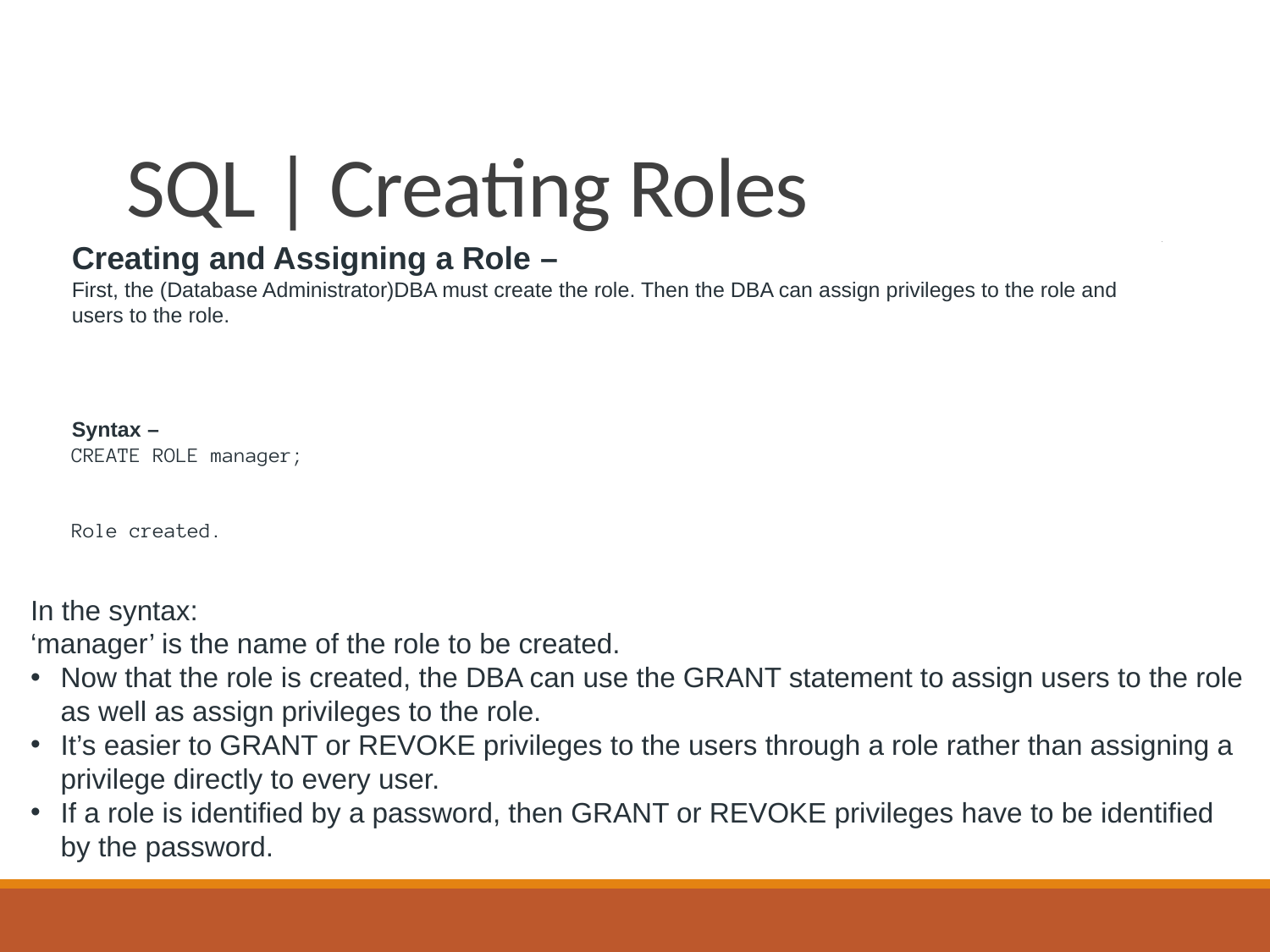

# SQL | Creating Roles
Creating and Assigning a Role –
First, the (Database Administrator)DBA must create the role. Then the DBA can assign privileges to the role and users to the role.

Syntax –
CREATE ROLE manager;

Role created.
In the syntax:
‘manager’ is the name of the role to be created.
Now that the role is created, the DBA can use the GRANT statement to assign users to the role as well as assign privileges to the role.
It’s easier to GRANT or REVOKE privileges to the users through a role rather than assigning a privilege directly to every user.
If a role is identified by a password, then GRANT or REVOKE privileges have to be identified by the password.